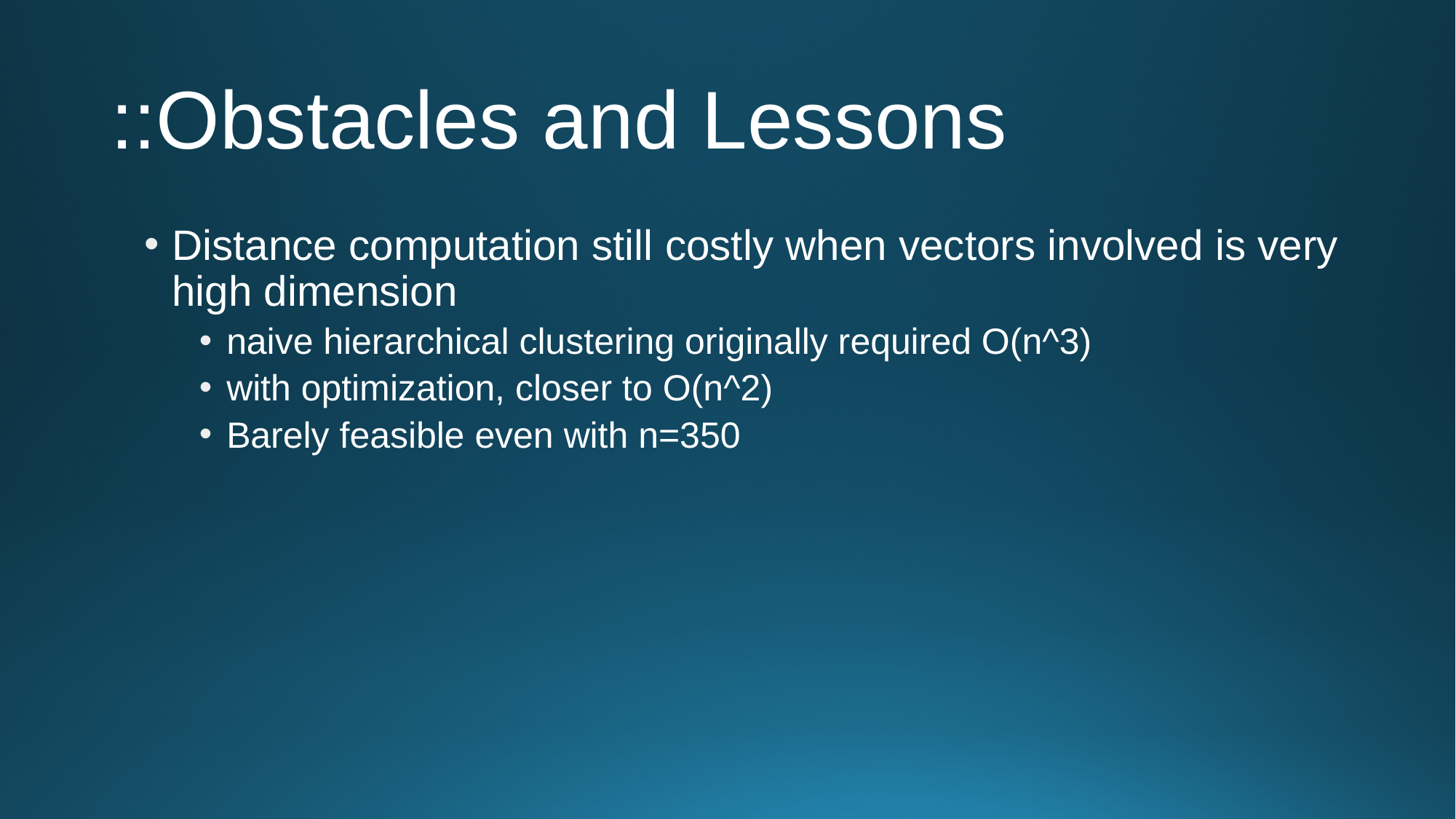

# ::Obstacles and Lessons
Distance computation still costly when vectors involved is very high dimension
naive hierarchical clustering originally required O(n^3)
with optimization, closer to O(n^2)
Barely feasible even with n=350